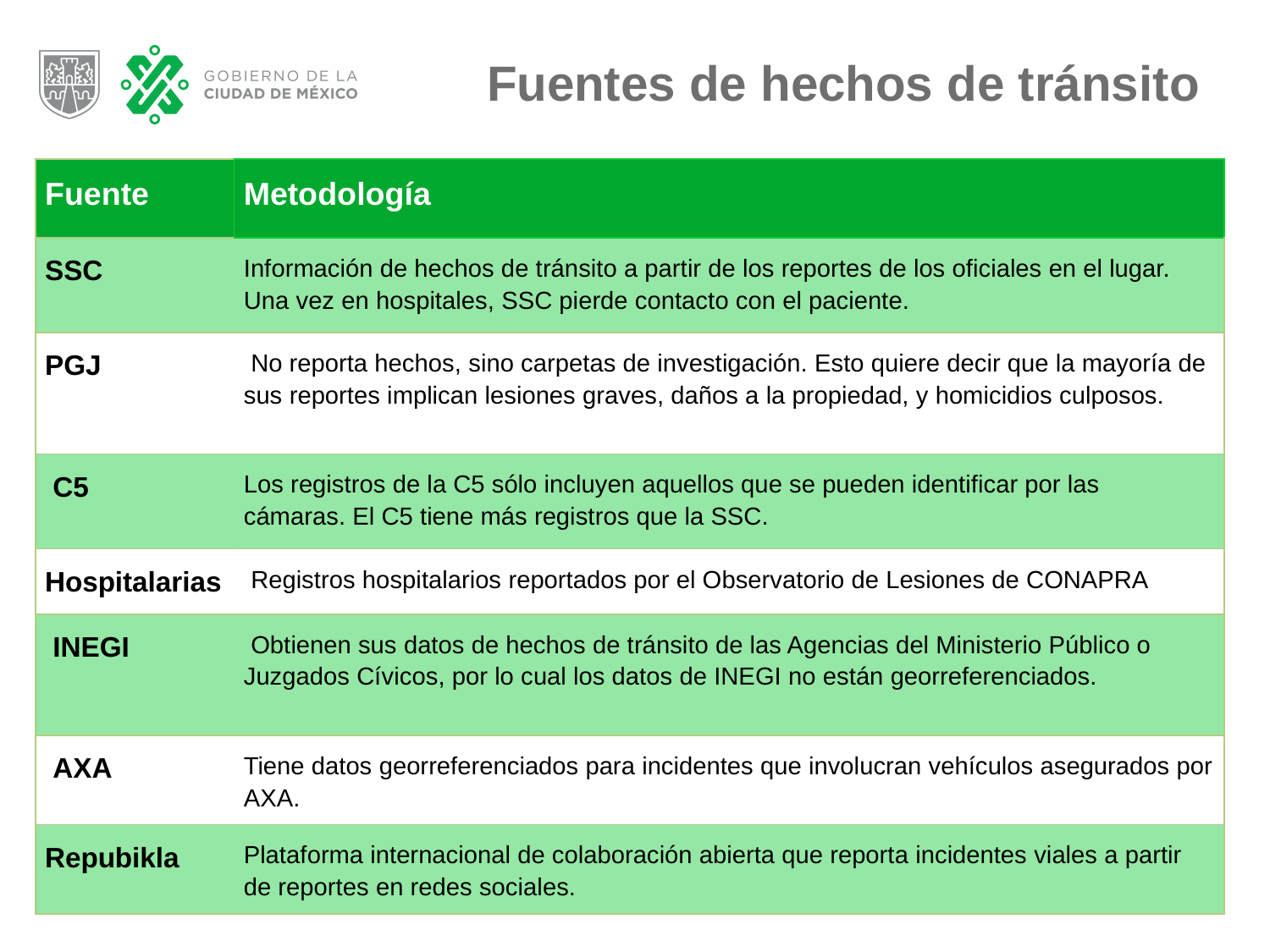

# Fuentes de hechos de tránsito
| Fuente | Metodología |
| --- | --- |
| SSC | Información de hechos de tránsito a partir de los reportes de los oficiales en el lugar. Una vez en hospitales, SSC pierde contacto con el paciente. |
| PGJ | No reporta hechos, sino carpetas de investigación. Esto quiere decir que la mayoría de sus reportes implican lesiones graves, daños a la propiedad, y homicidios culposos. |
| C5 | Los registros de la C5 sólo incluyen aquellos que se pueden identificar por las cámaras. El C5 tiene más registros que la SSC. |
| Hospitalarias | Registros hospitalarios reportados por el Observatorio de Lesiones de CONAPRA |
| INEGI | Obtienen sus datos de hechos de tránsito de las Agencias del Ministerio Público o Juzgados Cívicos, por lo cual los datos de INEGI no están georreferenciados. |
| AXA | Tiene datos georreferenciados para incidentes que involucran vehículos asegurados por AXA. |
| Repubikla | Plataforma internacional de colaboración abierta que reporta incidentes viales a partir de reportes en redes sociales. |